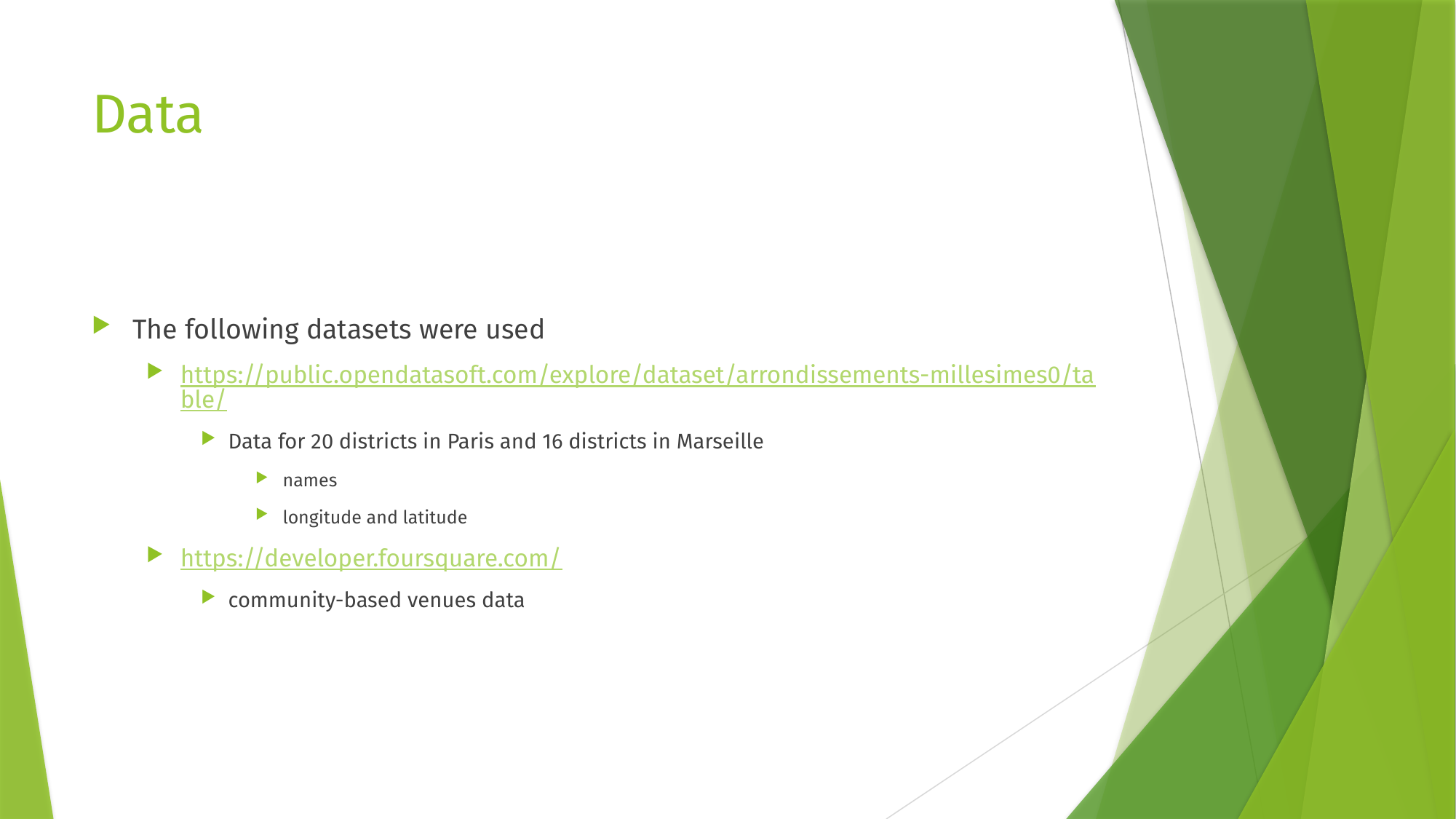

# Data

The following datasets were used
https://public.opendatasoft.com/explore/dataset/arrondissements-millesimes0/table/
Data for 20 districts in Paris and 16 districts in Marseille
names
longitude and latitude
https://developer.foursquare.com/
community-based venues data